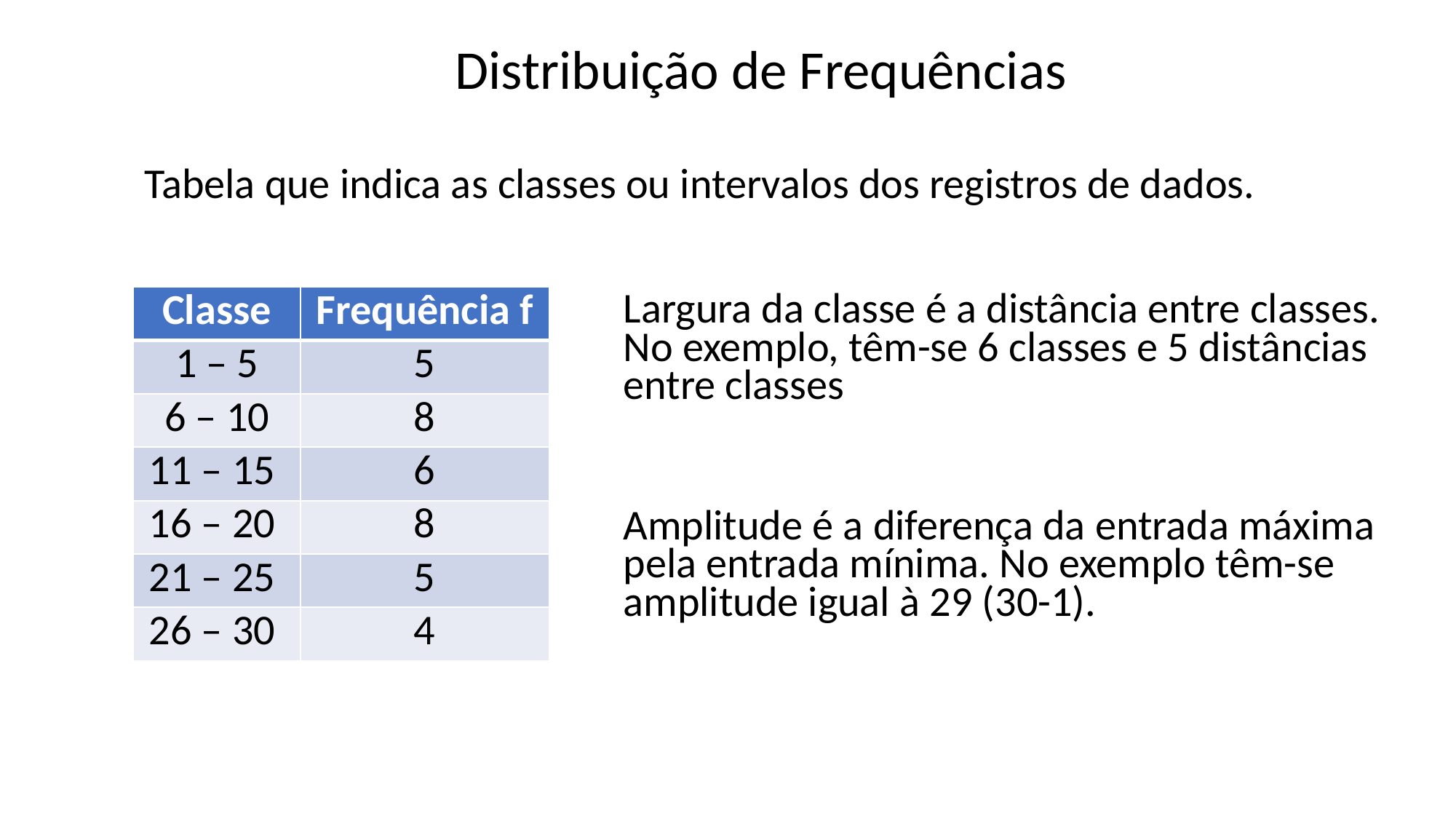

Distribuição de Frequências

Tabela que indica as classes ou intervalos dos registros de dados.
| Classe | Frequência f |
| --- | --- |
| 1 – 5 | 5 |
| 6 – 10 | 8 |
| 11 – 15 | 6 |
| 16 – 20 | 8 |
| 21 – 25 | 5 |
| 26 – 30 | 4 |
Largura da classe é a distância entre classes. No exemplo, têm-se 6 classes e 5 distâncias entre classes
Amplitude é a diferença da entrada máxima pela entrada mínima. No exemplo têm-se amplitude igual à 29 (30-1).